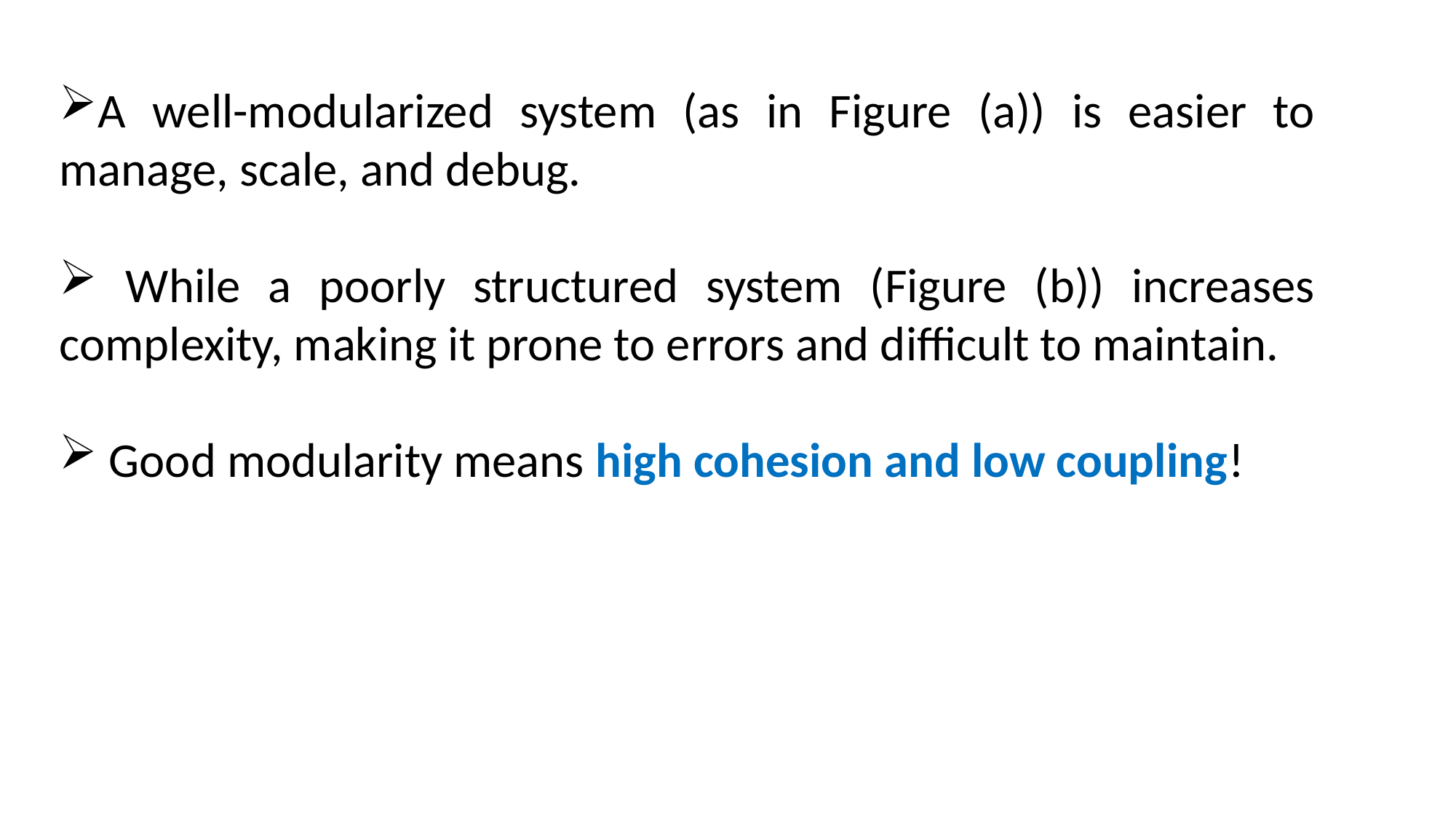

A well-modularized system (as in Figure (a)) is easier to manage, scale, and debug.

 While a poorly structured system (Figure (b)) increases complexity, making it prone to errors and difficult to maintain.

 Good modularity means high cohesion and low coupling!